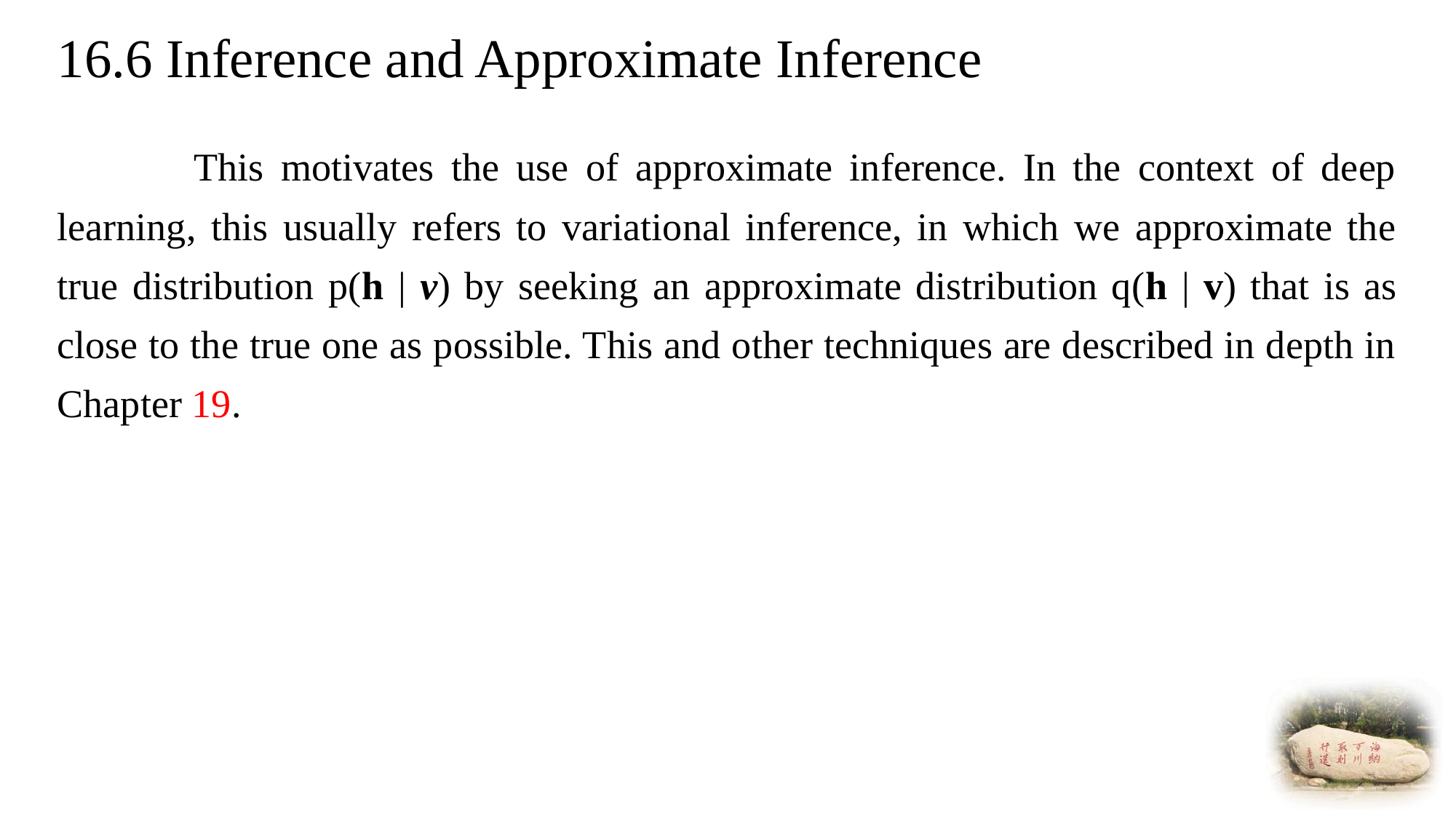

# 16.6 Inference and Approximate Inference
        This motivates the use of approximate inference. In the context of deep learning, this usually refers to variational inference, in which we approximate the true distribution p(h | v) by seeking an approximate distribution q(h | v) that is as close to the true one as possible. This and other techniques are described in depth in Chapter 19.